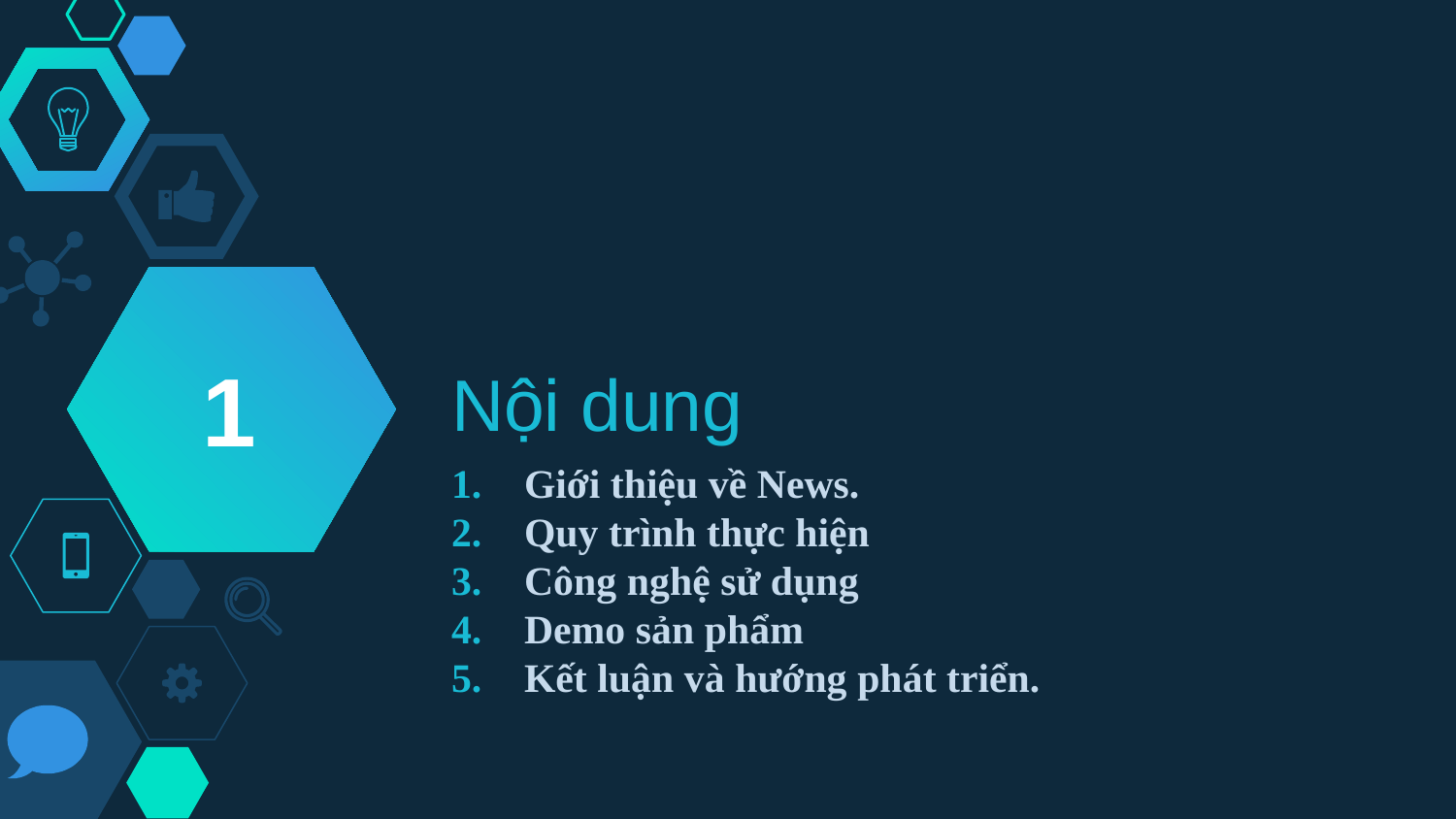

1
# Nội dung
Giới thiệu về News.
Quy trình thực hiện
Công nghệ sử dụng
Demo sản phẩm
Kết luận và hướng phát triển.